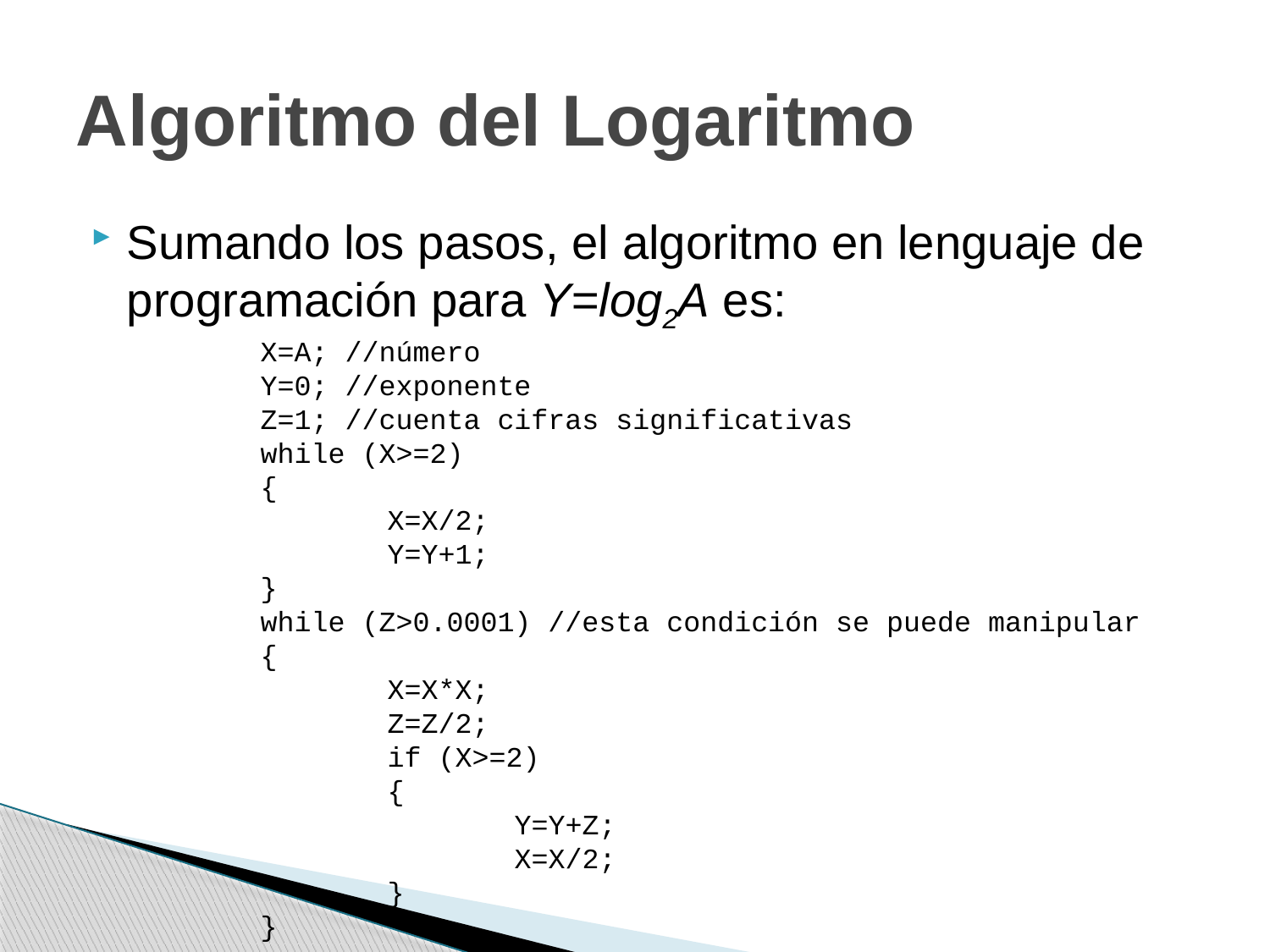

# Algoritmo del Logaritmo
Sumando los pasos, el algoritmo en lenguaje de programación para Y=log2A es:

X=A; //número
Y=0; //exponente
Z=1; //cuenta cifras significativas
while (X>=2)
{
	X=X/2;
	Y=Y+1;
}
while (Z>0.0001) //esta condición se puede manipular
{
	X=X*X;
	Z=Z/2;
	if (X>=2)
	{
		Y=Y+Z;
		X=X/2;
	}
}